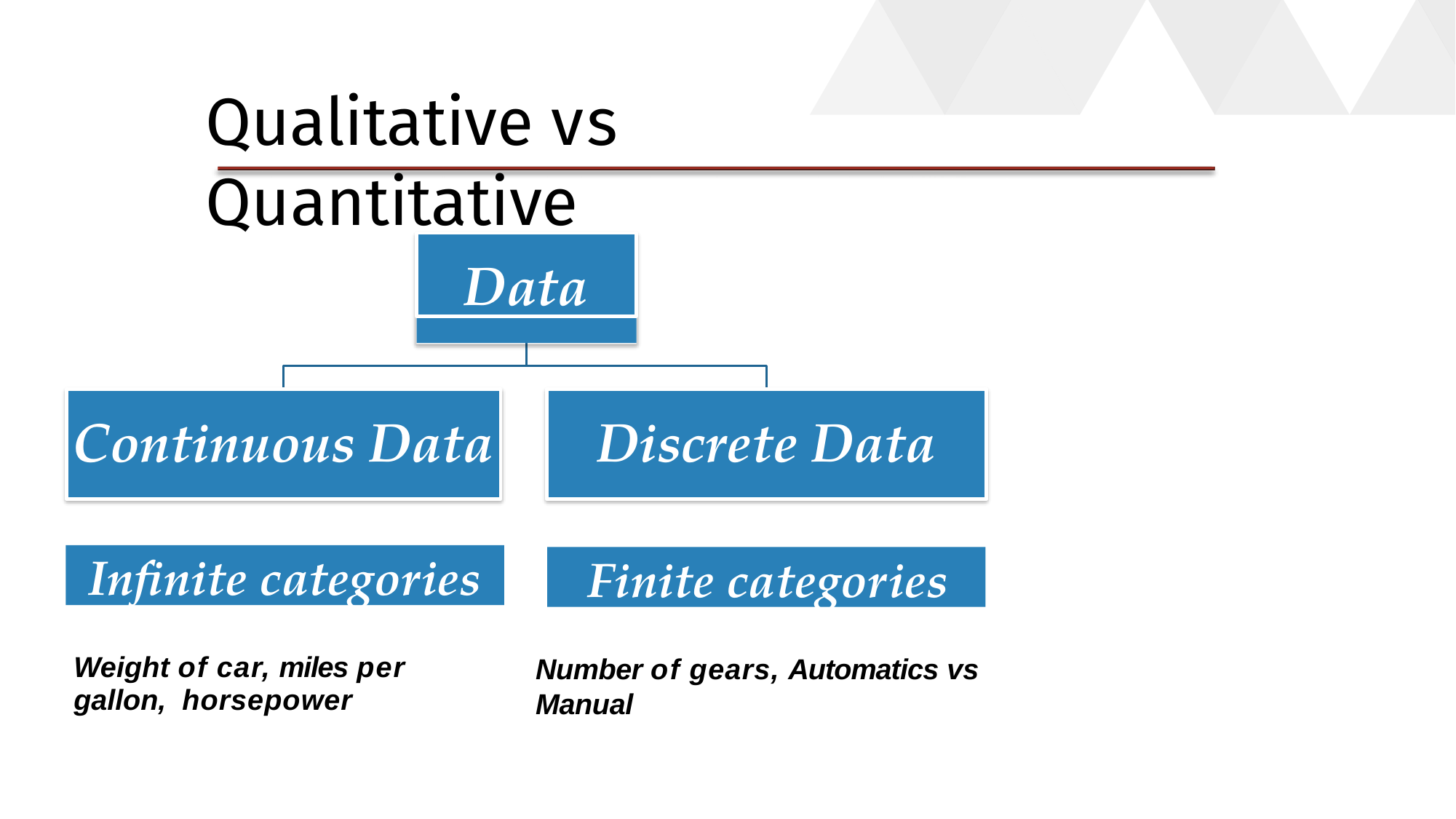

# Qualitative vs Quantitative

Data

Continuous Data
Discrete Data
Infinite categories
Finite categories
Weight of car, miles per gallon,  horsepower
Number of gears, Automatics vs Manual